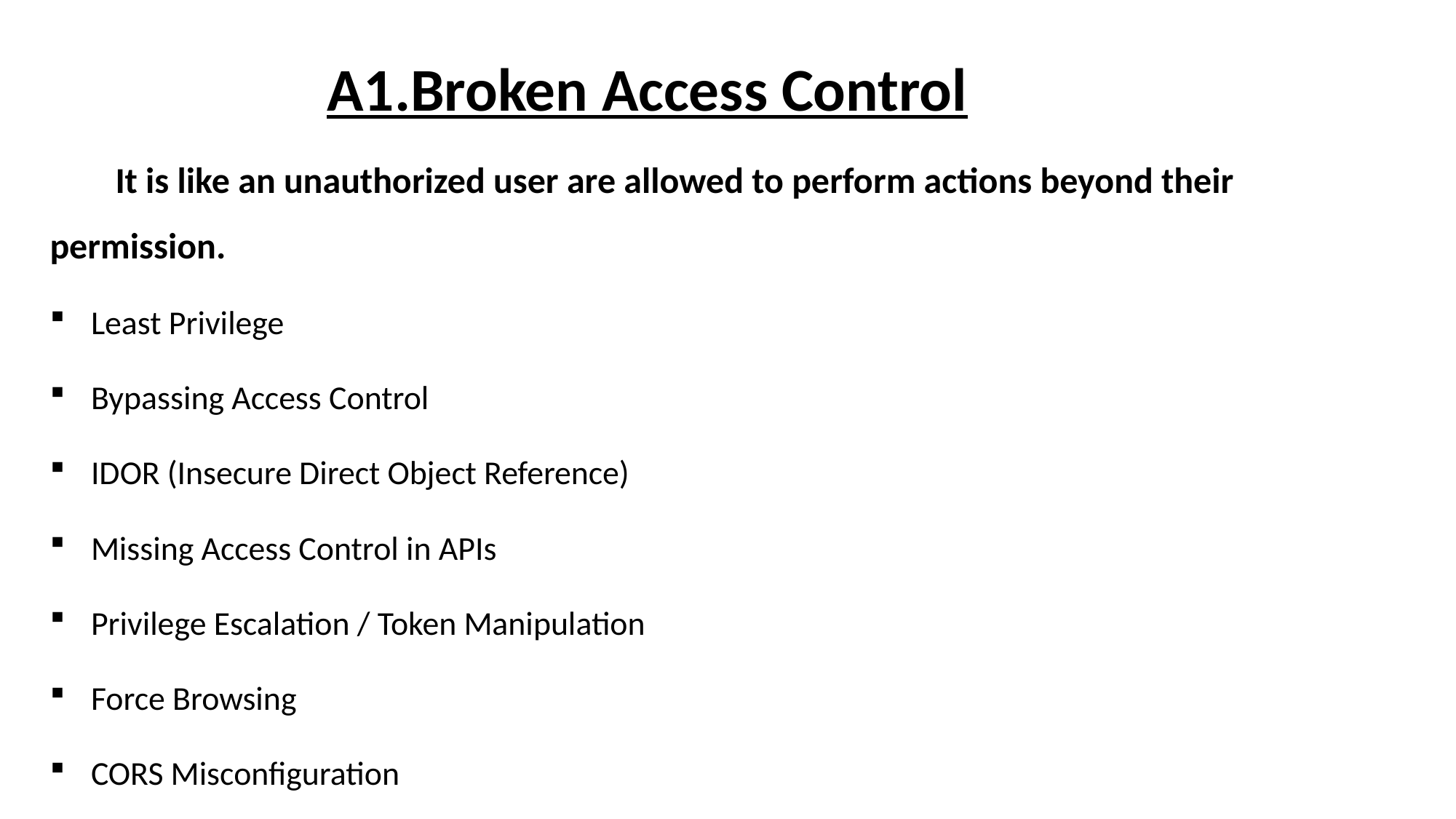

# A1.Broken Access Control
        It is like an unauthorized user are allowed to perform actions beyond their permission.
Least Privilege
Bypassing Access Control
IDOR (Insecure Direct Object Reference)
Missing Access Control in APIs
Privilege Escalation / Token Manipulation
Force Browsing
CORS Misconfiguration